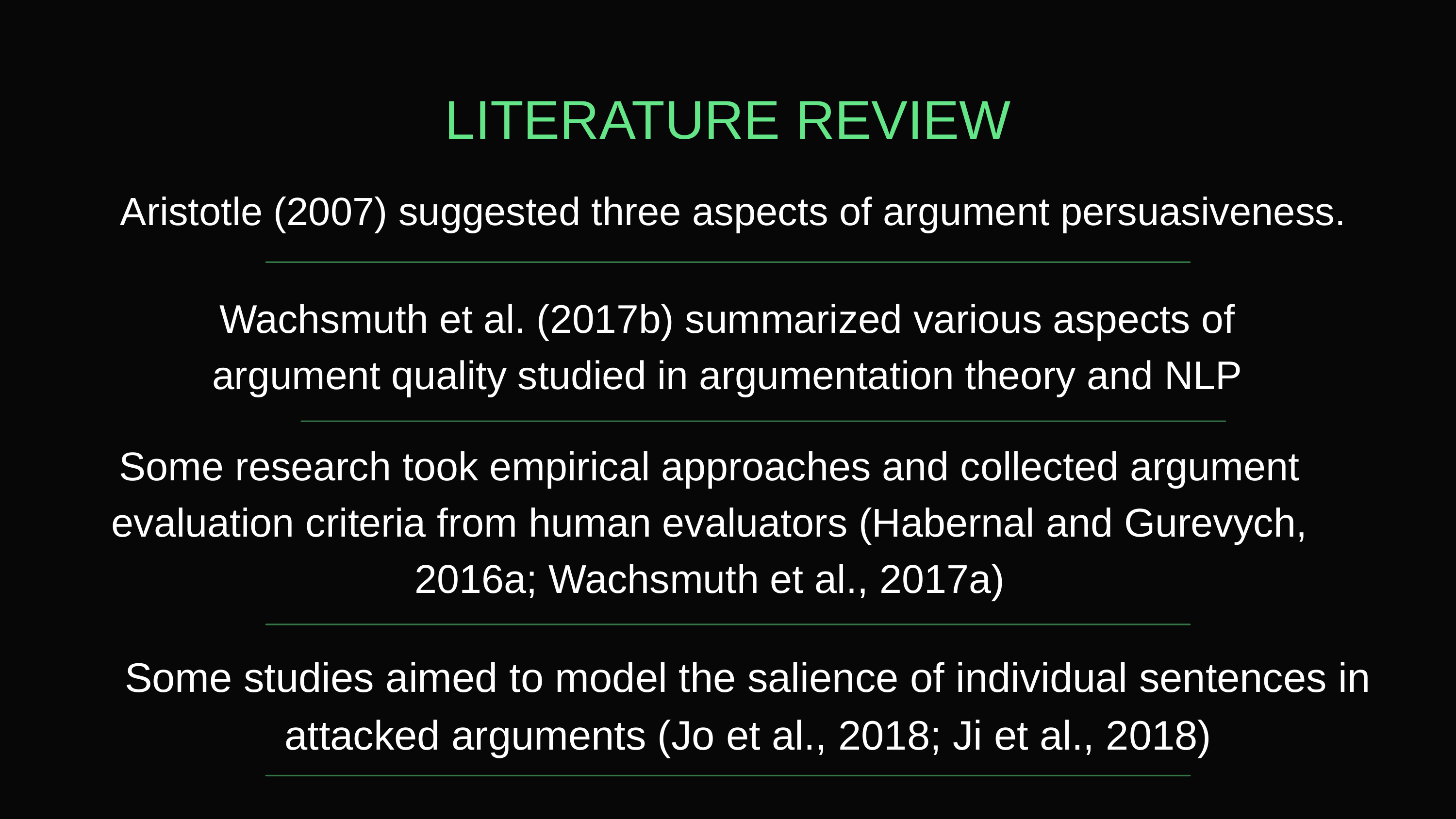

LITERATURE REVIEW
 Aristotle (2007) suggested three aspects of argument persuasiveness.

Wachsmuth et al. (2017b) summarized various aspects of argument quality studied in argumentation theory and NLP

Some research took empirical approaches and collected argument evaluation criteria from human evaluators (Habernal and Gurevych, 2016a; Wachsmuth et al., 2017a)

Some studies aimed to model the salience of individual sentences in attacked arguments (Jo et al., 2018; Ji et al., 2018)